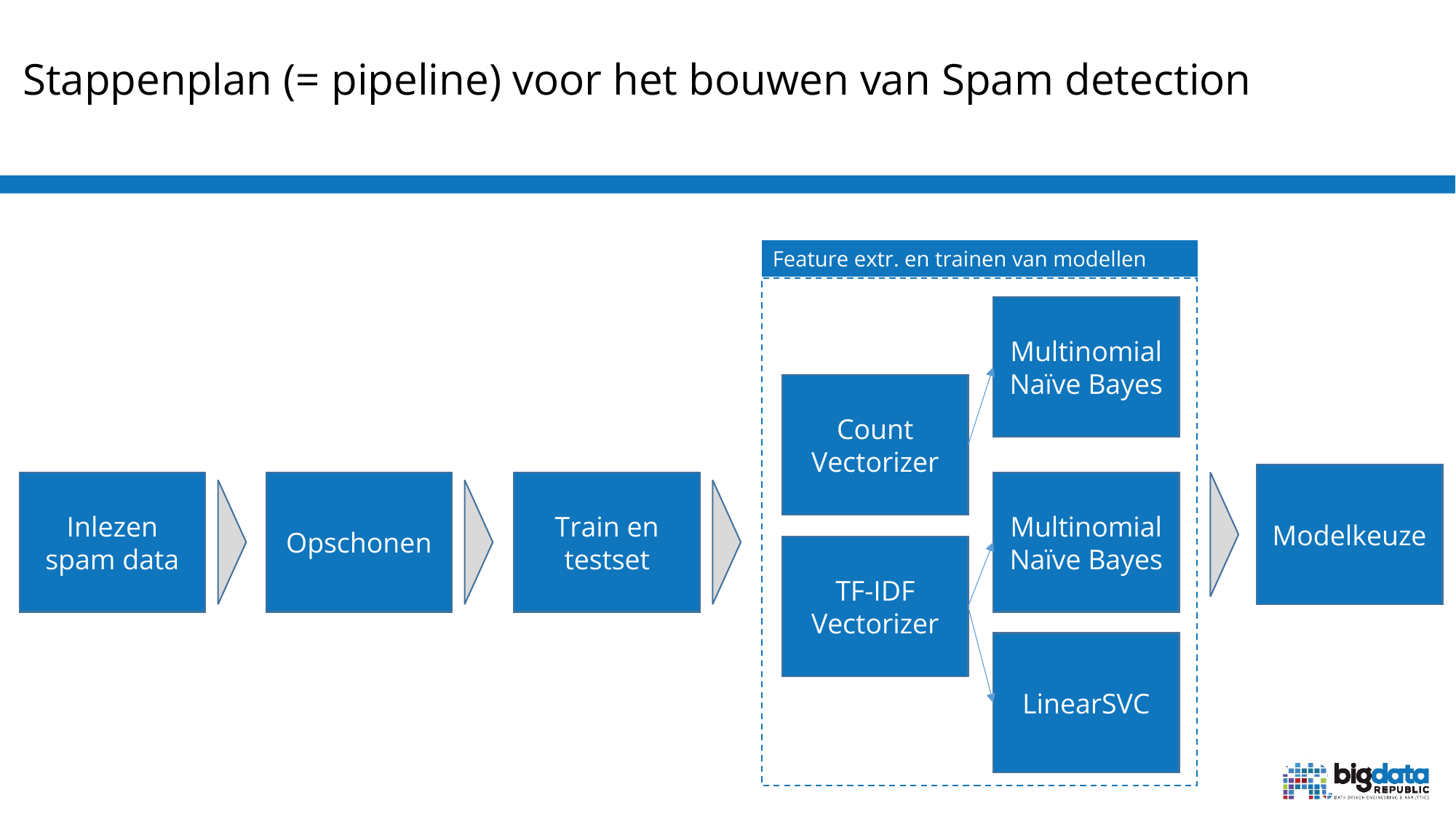

Stappenplan (= pipeline) voor het bouwen van Spam detection
Feature extr. en trainen van modellen

Multinomial Naïve Bayes
Count Vectorizer
Multinomial Naïve Bayes
TF-IDF
Vectorizer
LinearSVC
Modelkeuze
Inlezen spam data
Opschonen
Train en testset